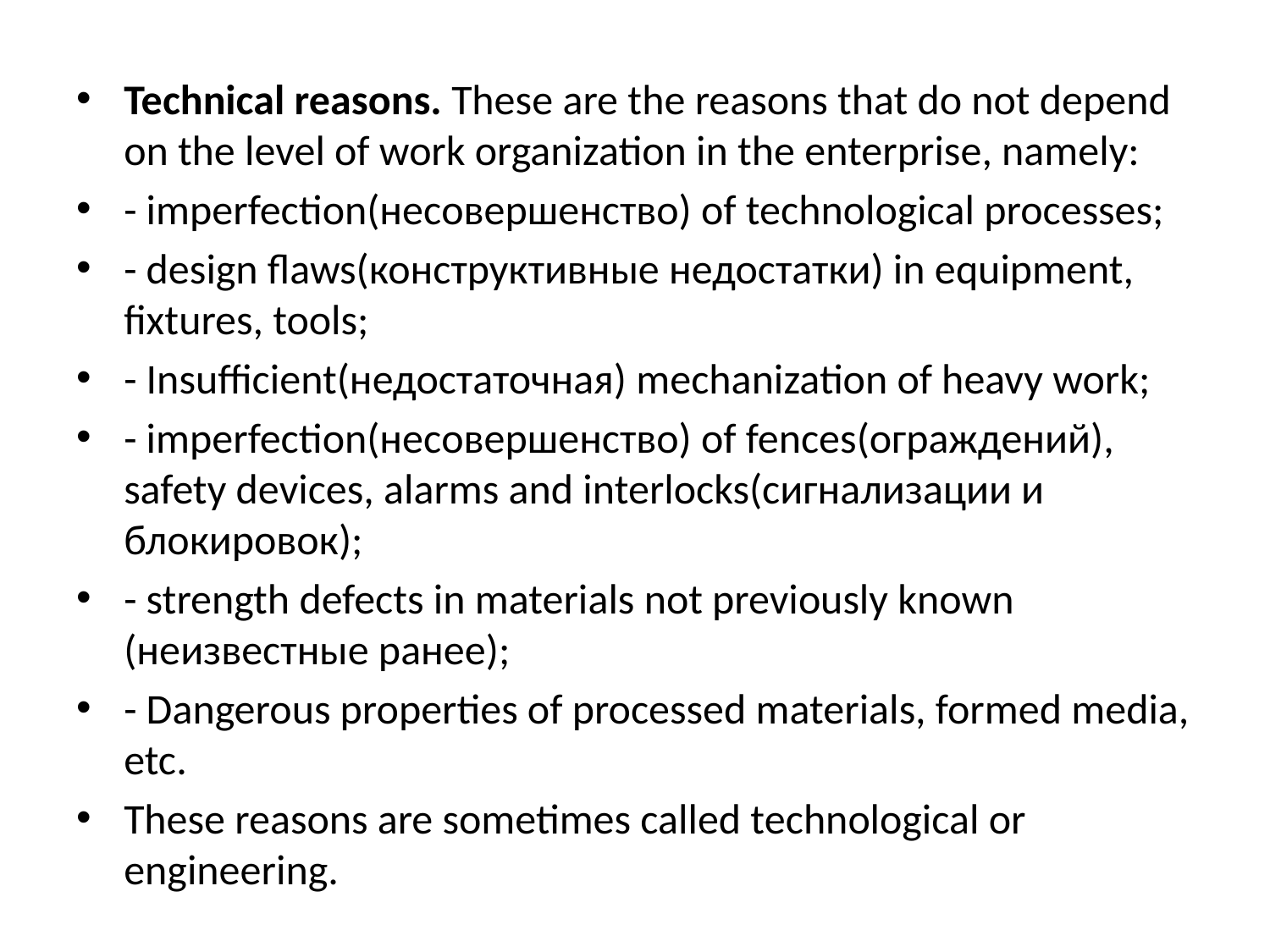

Technical reasons. These are the reasons that do not depend on the level of work organization in the enterprise, namely:
- imperfection(несовершенство) of technological processes;
- design flaws(конструктивные недостатки) in equipment, fixtures, tools;
- Insufficient(недостаточная) mechanization of heavy work;
- imperfection(несовершенство) of fences(ограждений), safety devices, alarms and interlocks(сигнализации и блокировок);
- strength defects in materials not previously known (неизвестные ранее);
- Dangerous properties of processed materials, formed media, etc.
These reasons are sometimes called technological or engineering.